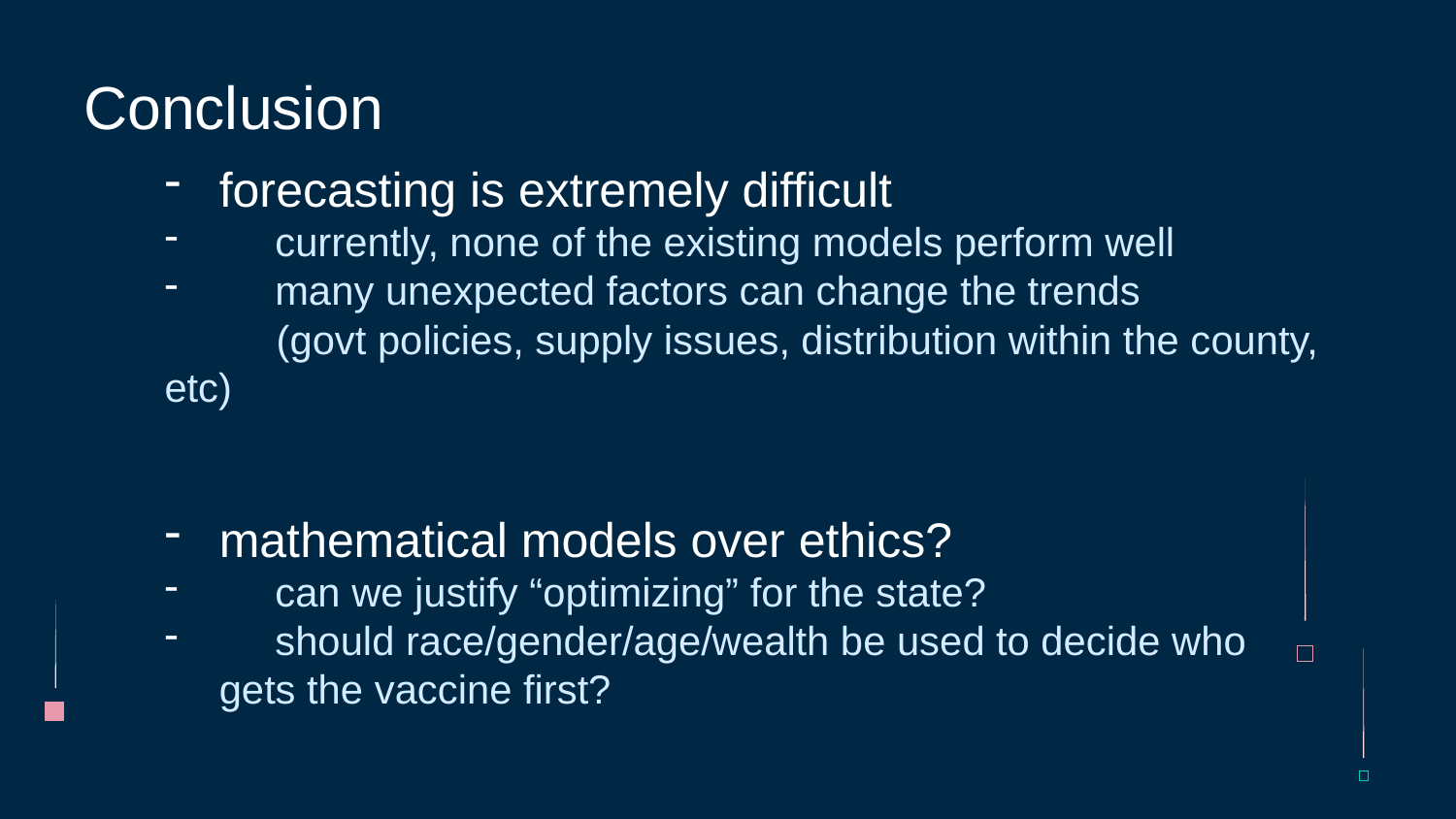

# Conclusion
forecasting is extremely difficult
     currently, none of the existing models perform well
     many unexpected factors can change the trends
          (govt policies, supply issues, distribution within the county, etc)

mathematical models over ethics?
     can we justify “optimizing” for the state?
     should race/gender/age/wealth be used to decide who gets the vaccine first?